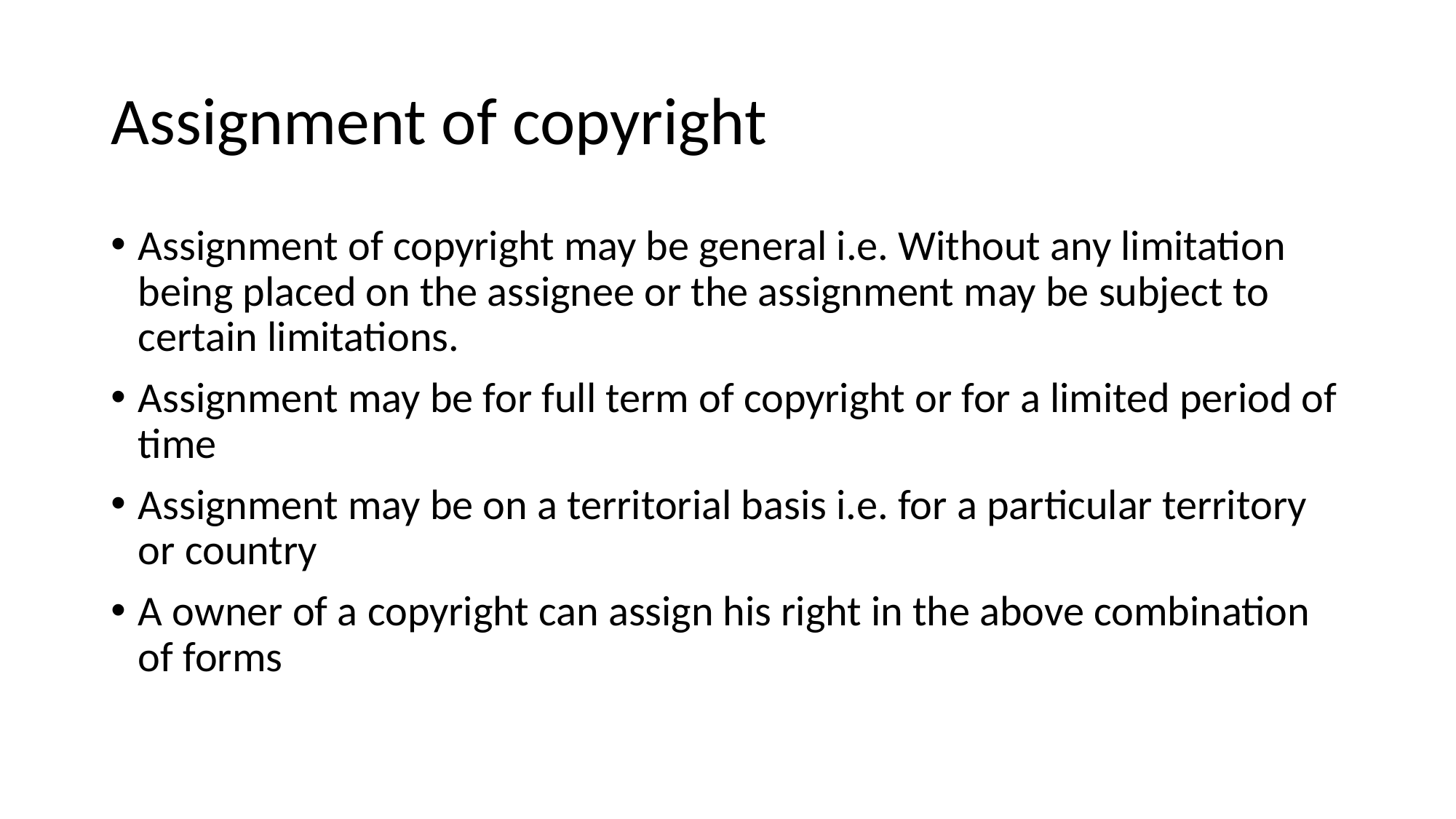

# Assignment of copyright
Assignment of copyright may be general i.e. Without any limitation being placed on the assignee or the assignment may be subject to certain limitations.
Assignment may be for full term of copyright or for a limited period of time
Assignment may be on a territorial basis i.e. for a particular territory or country
A owner of a copyright can assign his right in the above combination of forms